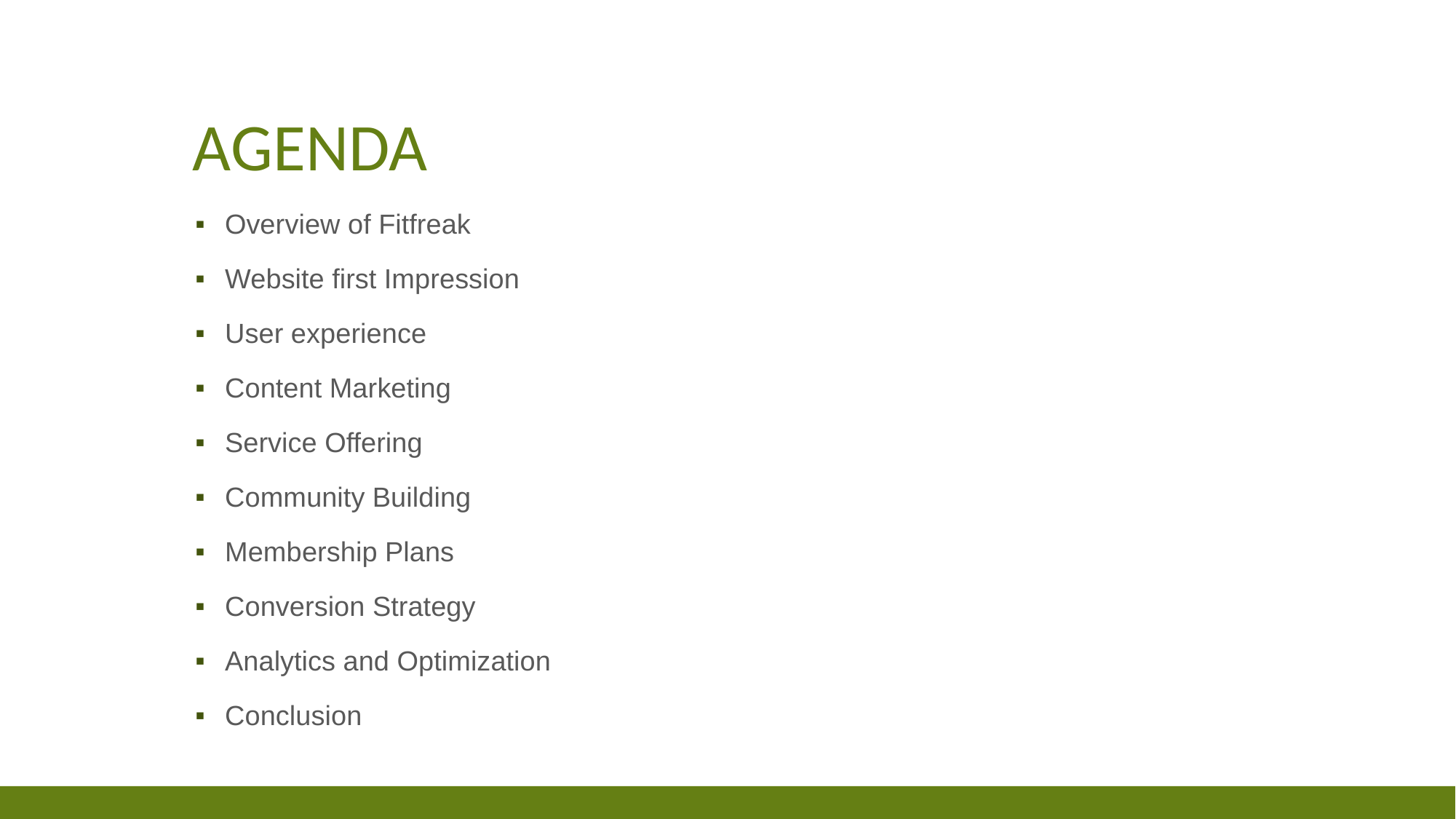

# Agenda
Overview of Fitfreak
Website first Impression
User experience
Content Marketing
Service Offering
Community Building
Membership Plans
Conversion Strategy
Analytics and Optimization
Conclusion